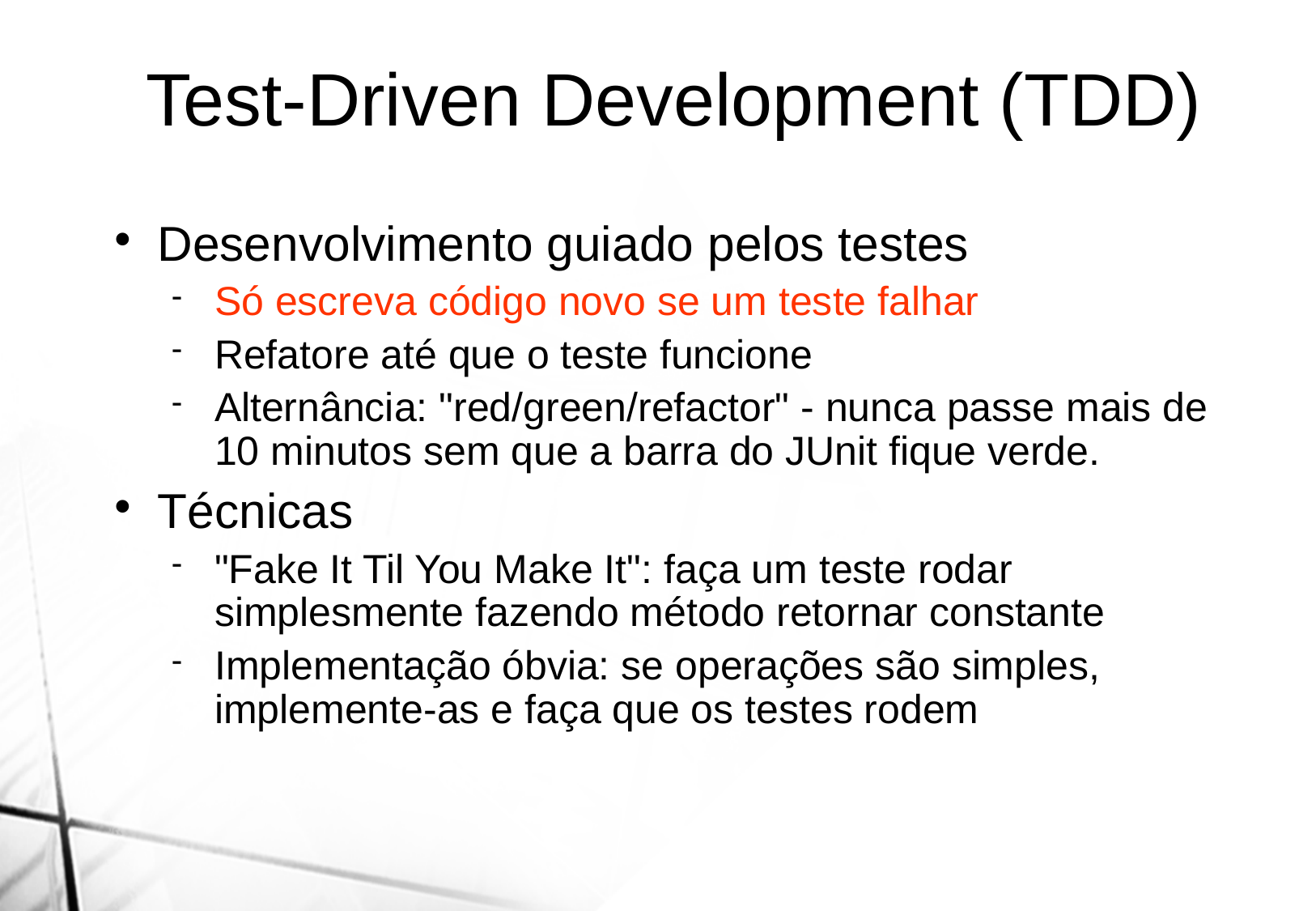

Test-Driven Development (TDD)
Desenvolvimento guiado pelos testes
Só escreva código novo se um teste falhar
Refatore até que o teste funcione
Alternância: "red/green/refactor" - nunca passe mais de 10 minutos sem que a barra do JUnit fique verde.
Técnicas
"Fake It Til You Make It": faça um teste rodar simplesmente fazendo método retornar constante
Implementação óbvia: se operações são simples, implemente-as e faça que os testes rodem